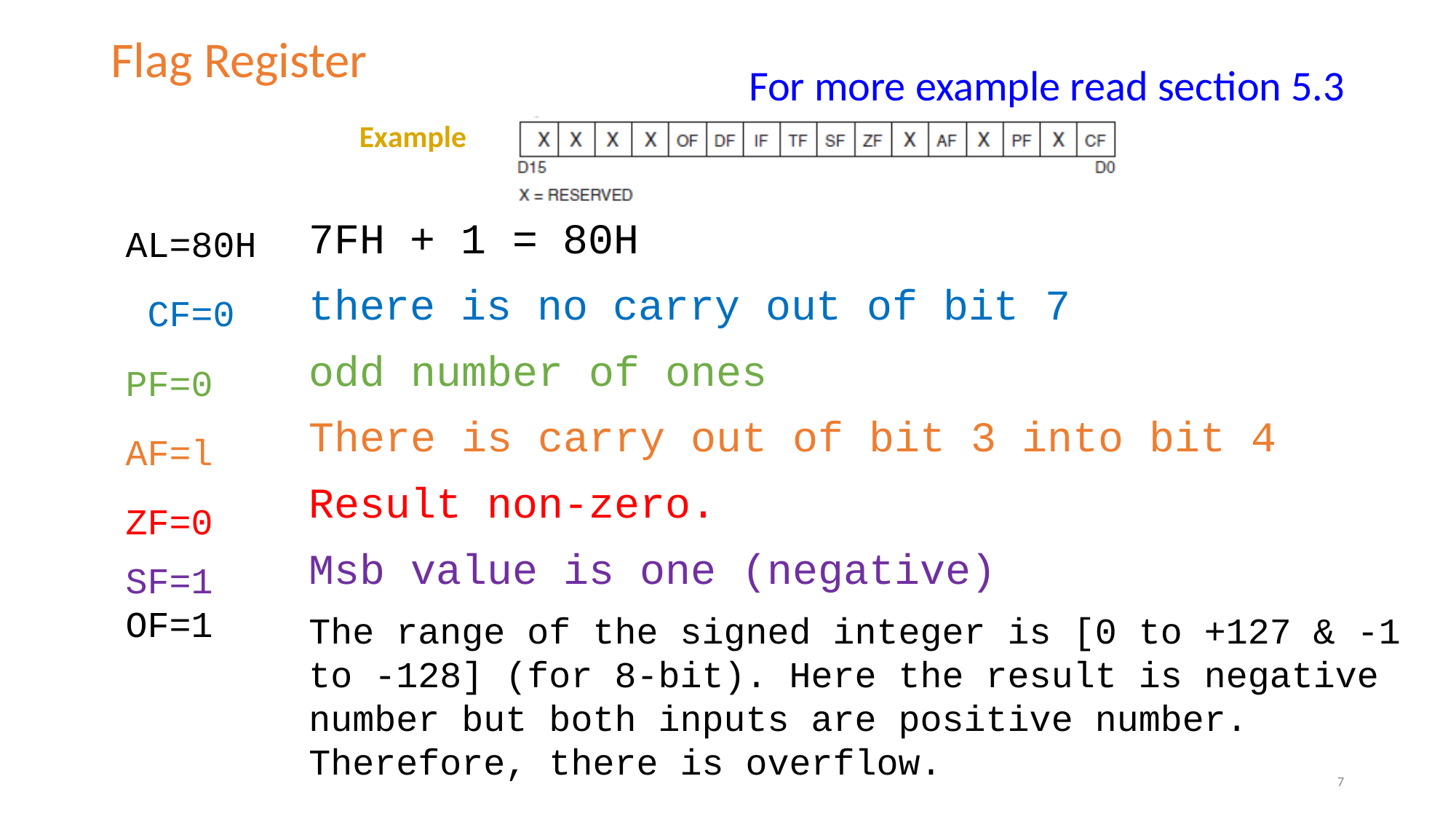

# Flag Register
For more example read section 5.3
Example

AL=80H  CF=0
PF=0  AF=l  ZF=0
SF=1  OF=1
7FH + 1 = 80H
there is no carry out of bit 7
odd number of ones
There is carry out of bit 3 into bit 4
Result non-zero.
Msb value is one (negative)
The range of the signed integer is [0 to +127 & -1 to -128] (for 8-bit). Here the result is negative number but both inputs are positive number. Therefore, there is overflow.

7